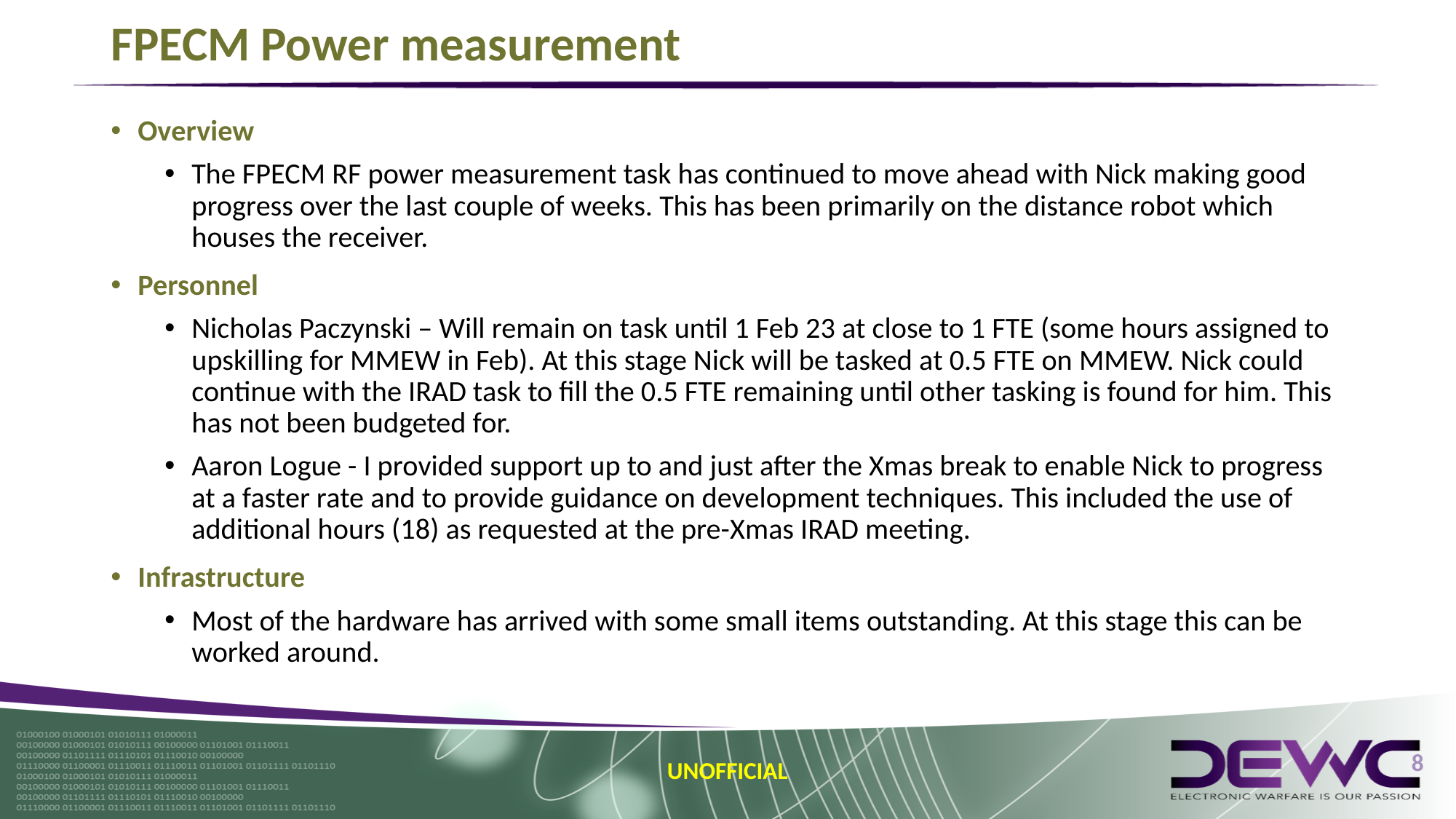

# FPECM Power measurement
Overview
The FPECM RF power measurement task has continued to move ahead with Nick making good progress over the last couple of weeks. This has been primarily on the distance robot which houses the receiver.
Personnel
Nicholas Paczynski – Will remain on task until 1 Feb 23 at close to 1 FTE (some hours assigned to upskilling for MMEW in Feb). At this stage Nick will be tasked at 0.5 FTE on MMEW. Nick could continue with the IRAD task to fill the 0.5 FTE remaining until other tasking is found for him. This has not been budgeted for.
Aaron Logue - I provided support up to and just after the Xmas break to enable Nick to progress at a faster rate and to provide guidance on development techniques. This included the use of additional hours (18) as requested at the pre-Xmas IRAD meeting.
Infrastructure
Most of the hardware has arrived with some small items outstanding. At this stage this can be worked around.
8